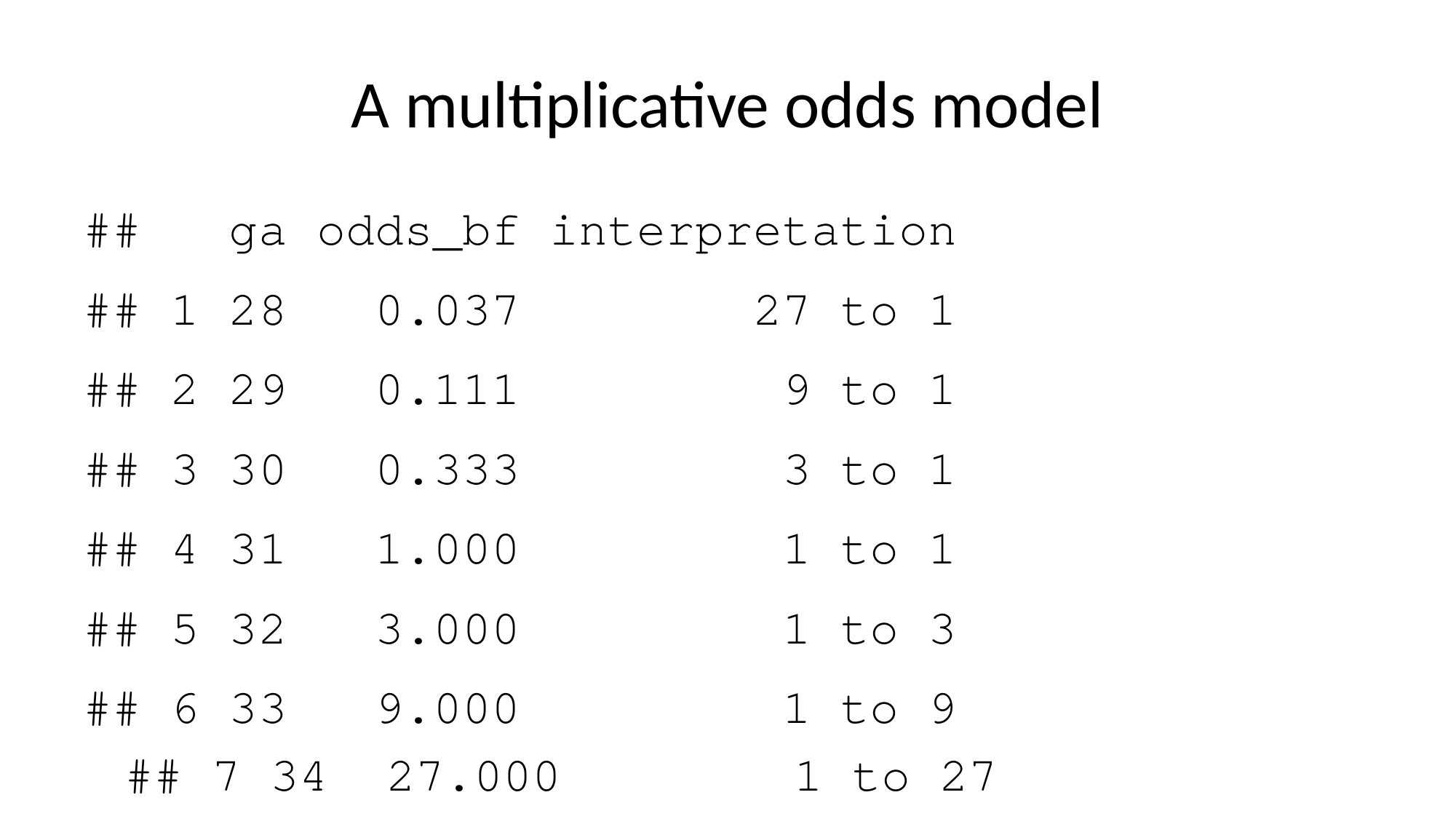

# A multiplicative odds model
##   ga odds_bf interpretation
## 1 28   0.037        27 to 1
## 2 29   0.111         9 to 1
## 3 30   0.333         3 to 1
## 4 31   1.000         1 to 1
## 5 32   3.000         1 to 3
## 6 33   9.000         1 to 9
## 7 34  27.000        1 to 27